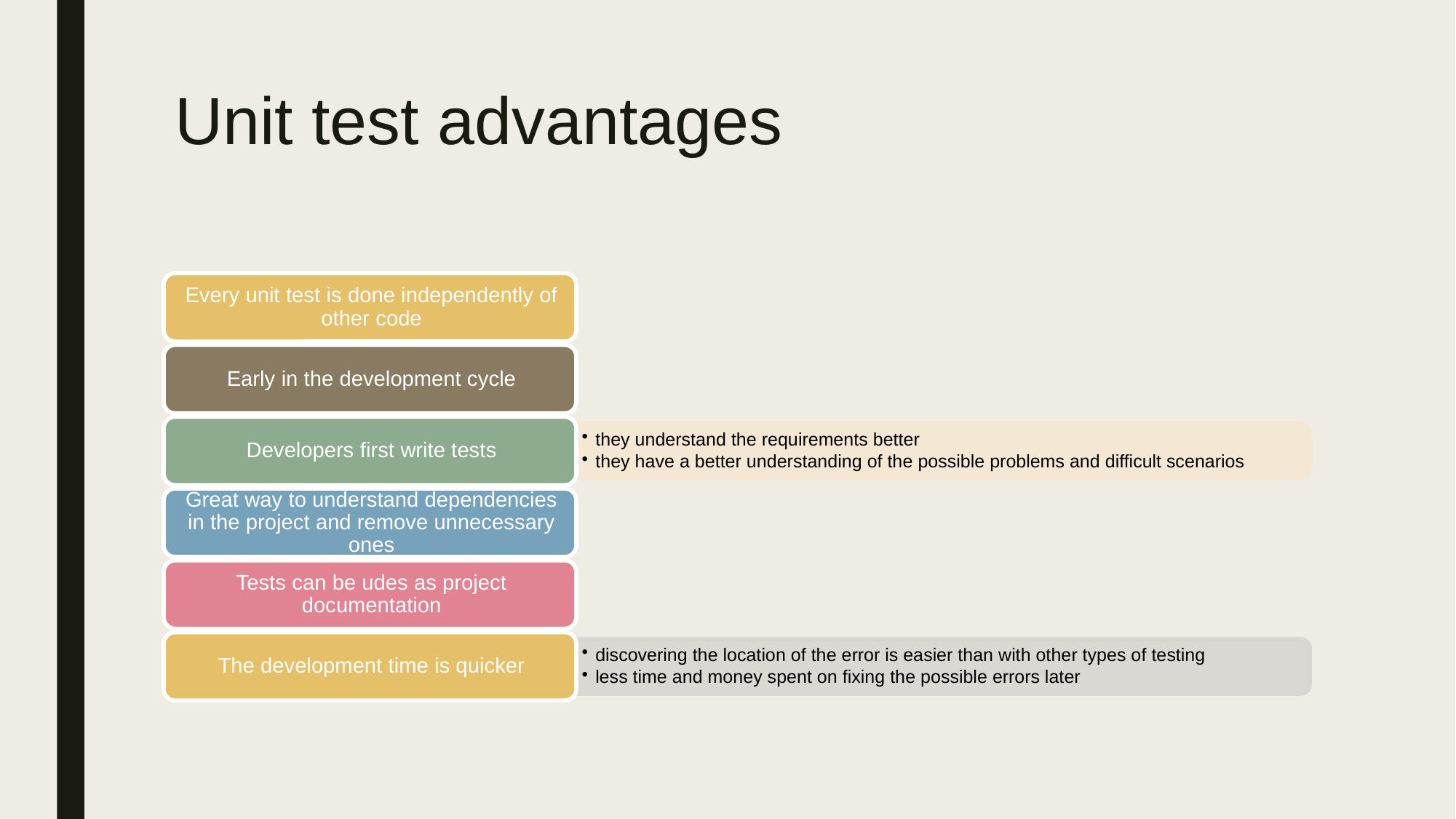

# Unit test advantages
Every unit test is done independently of other code
Early in the development cycle
they understand the requirements better
they have a better understanding of the possible problems and difficult scenarios
Developers first write tests
Great way to understand dependencies in the project and remove unnecessary ones
Tests can be udes as project documentation
discovering the location of the error is easier than with other types of testing
less time and money spent on fixing the possible errors later
The development time is quicker